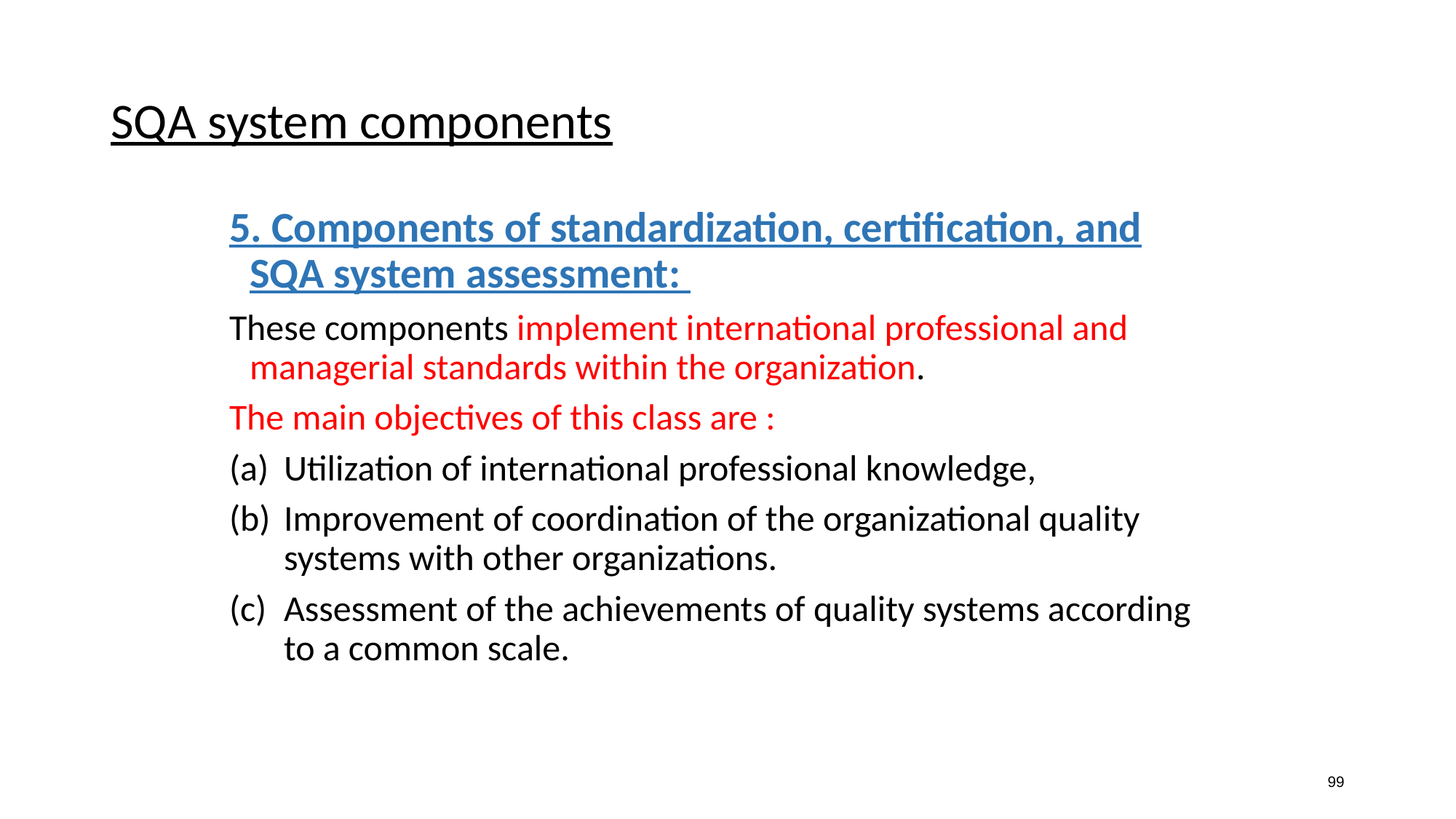

# SQA system components
5. Components of standardization, certification, and SQA system assessment:
These components implement international professional and managerial standards within the organization.
The main objectives of this class are :
Utilization of international professional knowledge,
Improvement of coordination of the organizational quality systems with other organizations.
Assessment of the achievements of quality systems according to a common scale.

99